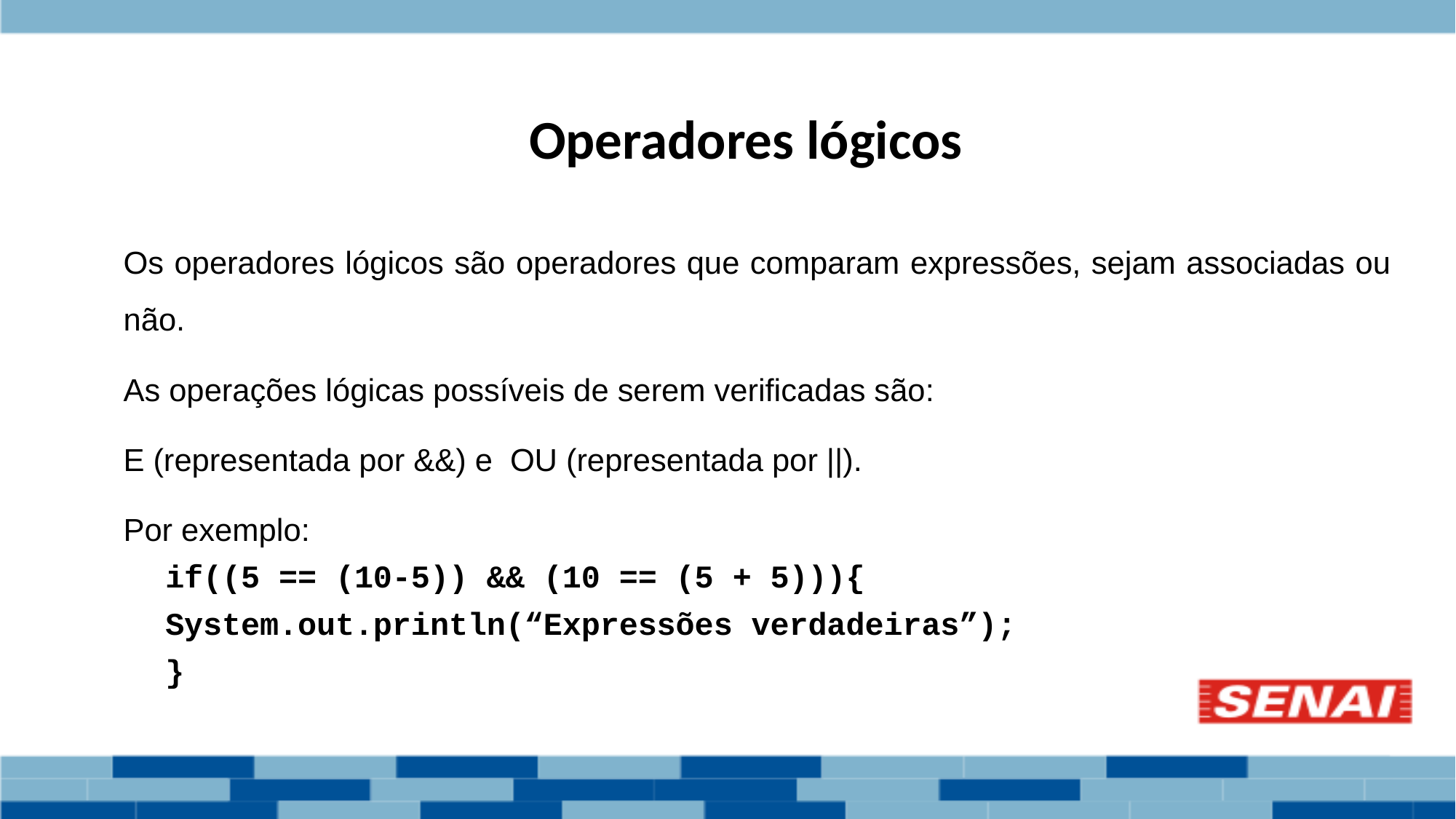

# Operadores lógicos
Os operadores lógicos são operadores que comparam expressões, sejam associadas ou não.
As operações lógicas possíveis de serem verificadas são:
E (representada por &&) e  OU (representada por ||).
Por exemplo:
if((5 == (10-5)) && (10 == (5 + 5))){
	System.out.println(“Expressões verdadeiras”);
}